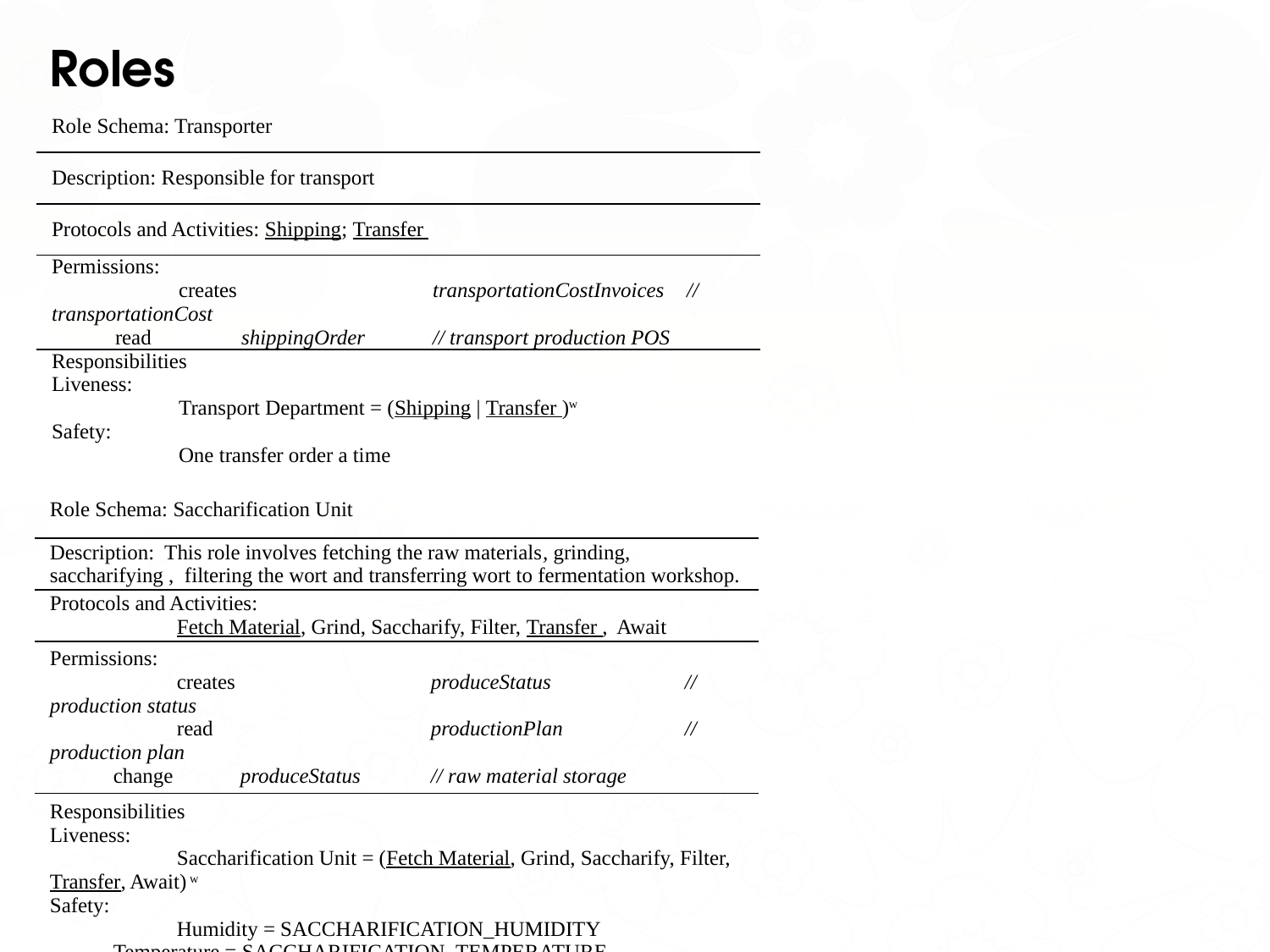

Roles
| Role Schema: Transporter |
| --- |
| Description: Responsible for transport |
| Protocols and Activities: Shipping; Transfer |
| Permissions: creates transportationCostInvoices // transportationCost read shippingOrder // transport production POS |
| Responsibilities Liveness: Transport Department = (Shipping | Transfer )w Safety: One transfer order a time |
| Role Schema: Saccharification Unit |
| --- |
| Description: This role involves fetching the raw materials, grinding, saccharifying , filtering the wort and transferring wort to fermentation workshop. |
| Protocols and Activities: Fetch Material, Grind, Saccharify, Filter, Transfer , Await |
| Permissions: creates produceStatus // production status read productionPlan // production plan change produceStatus // raw material storage |
| Responsibilities Liveness: Saccharification Unit = (Fetch Material, Grind, Saccharify, Filter, Transfer, Await) w Safety: Humidity = SACCHARIFICATION\_HUMIDITY Temperature = SACCHARIFICATION\_TEMPERATURE |